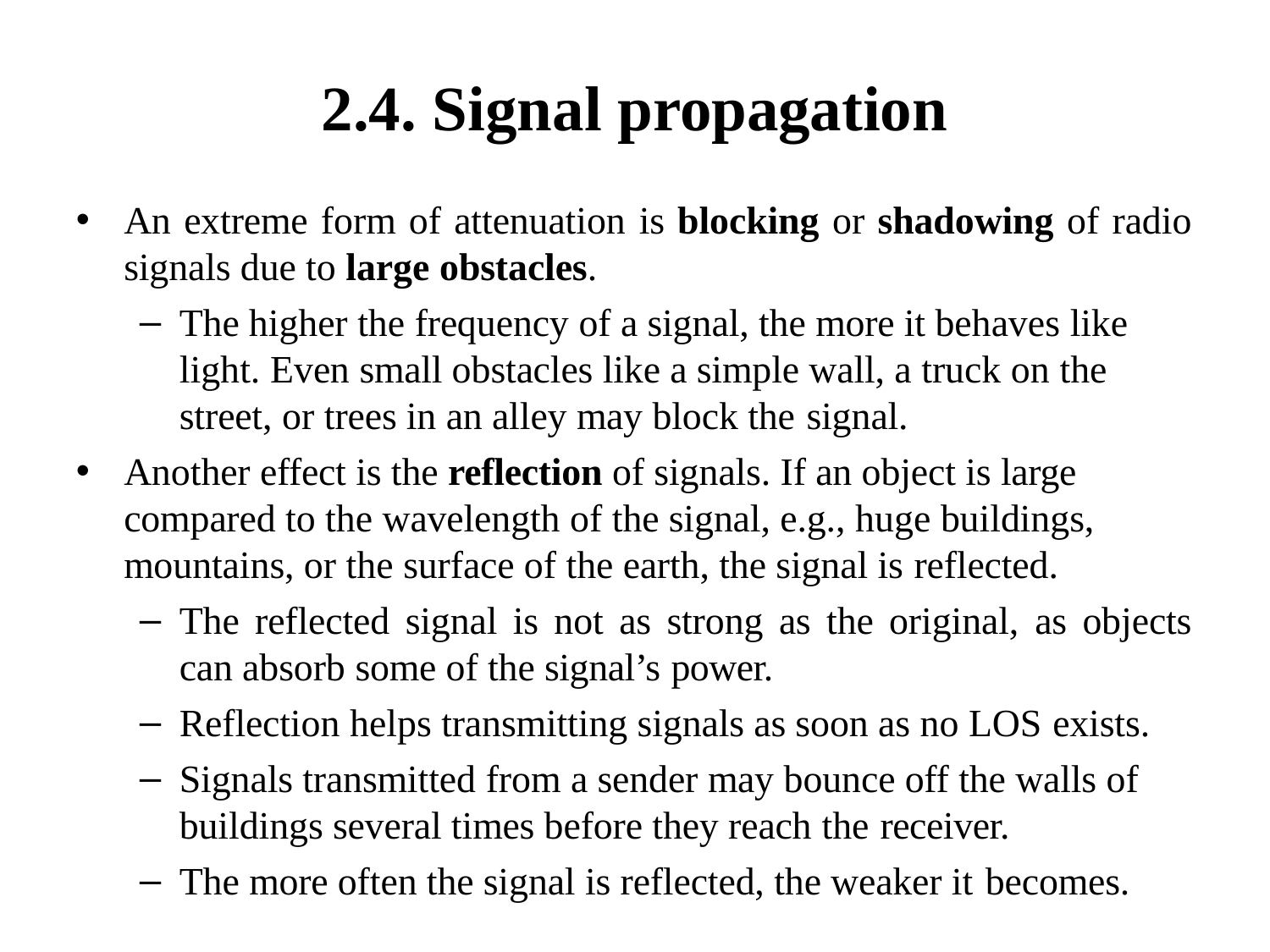

# 2.4. Signal propagation
An extreme form of attenuation is blocking or shadowing of radio
signals due to large obstacles.
The higher the frequency of a signal, the more it behaves like  light. Even small obstacles like a simple wall, a truck on the  street, or trees in an alley may block the signal.
Another effect is the reflection of signals. If an object is large  compared to the wavelength of the signal, e.g., huge buildings,  mountains, or the surface of the earth, the signal is reflected.
The reflected signal is not as strong as the original, as objects
can absorb some of the signal’s power.
Reflection helps transmitting signals as soon as no LOS exists.
Signals transmitted from a sender may bounce off the walls of  buildings several times before they reach the receiver.
The more often the signal is reflected, the weaker it becomes.